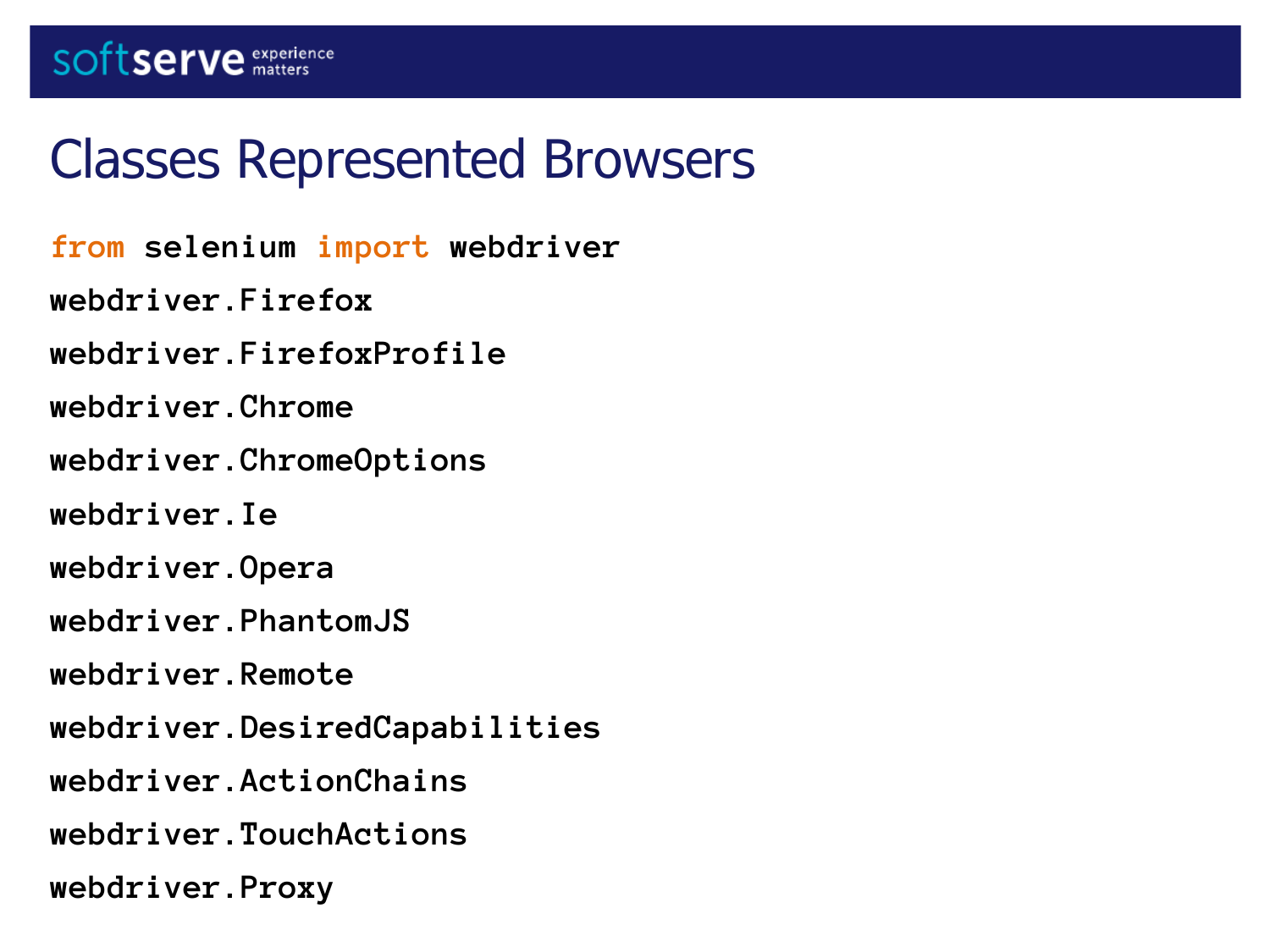

Classes Represented Browsers
from selenium import webdriver
webdriver.Firefox
webdriver.FirefoxProfile
webdriver.Chrome
webdriver.ChromeOptions
webdriver.Ie
webdriver.Opera
webdriver.PhantomJS
webdriver.Remote
webdriver.DesiredCapabilities
webdriver.ActionChains
webdriver.TouchActions
webdriver.Proxy